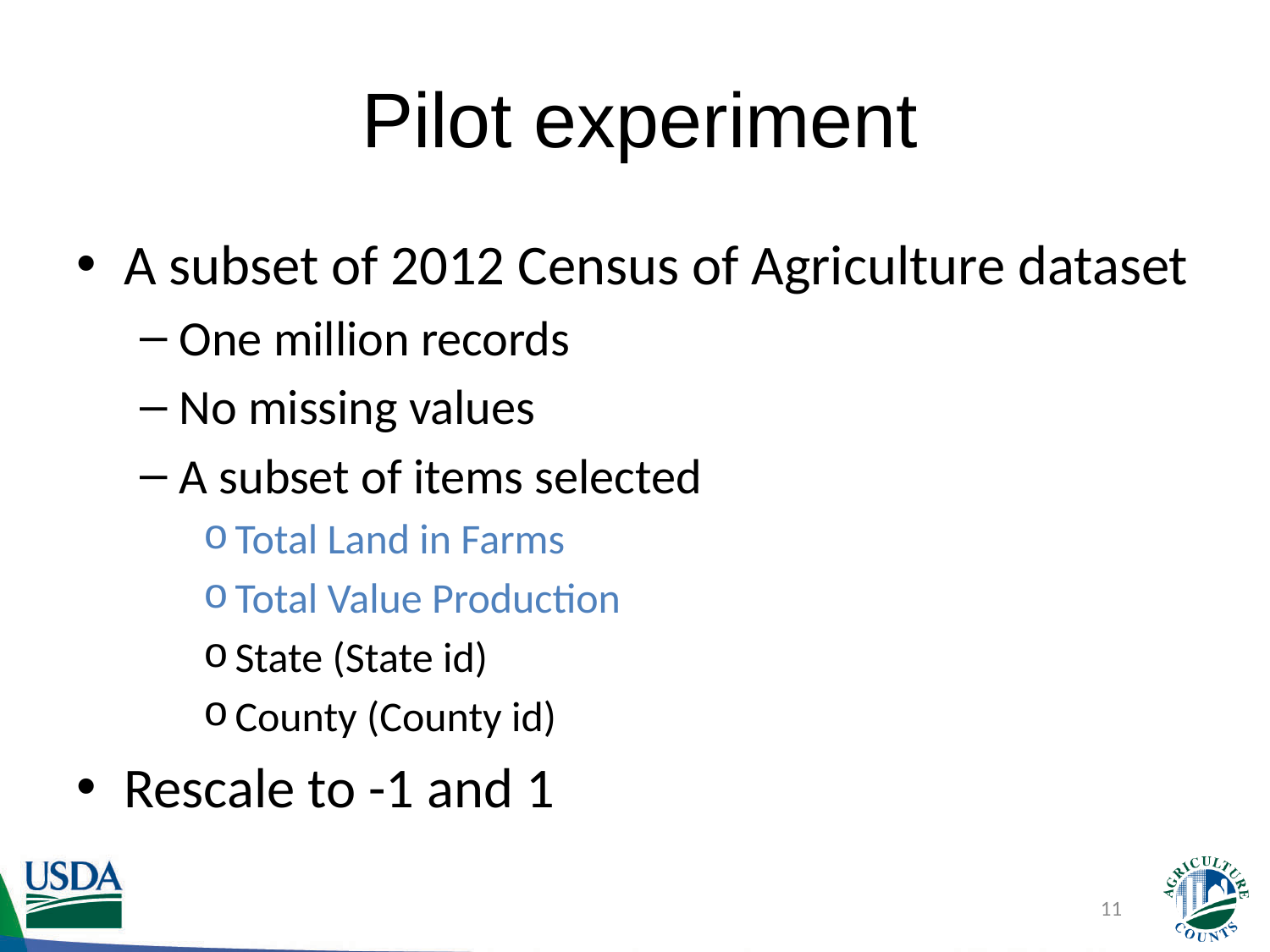

# Pilot experiment
A subset of 2012 Census of Agriculture dataset
One million records
No missing values
A subset of items selected
Total Land in Farms
Total Value Production
State (State id)
County (County id)
Rescale to -1 and 1